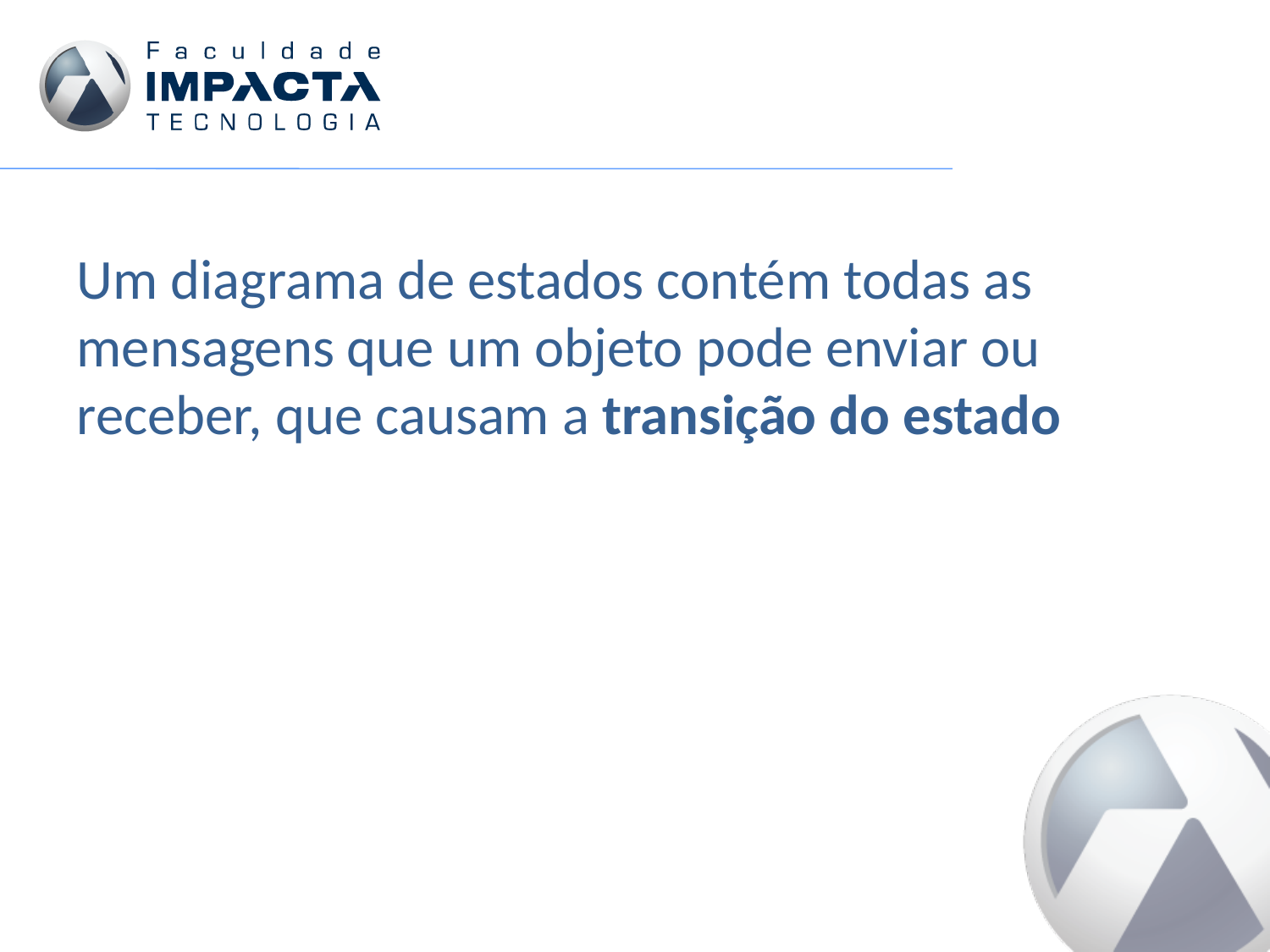

Um diagrama de estados contém todas as mensagens que um objeto pode enviar ou receber, que causam a transição do estado